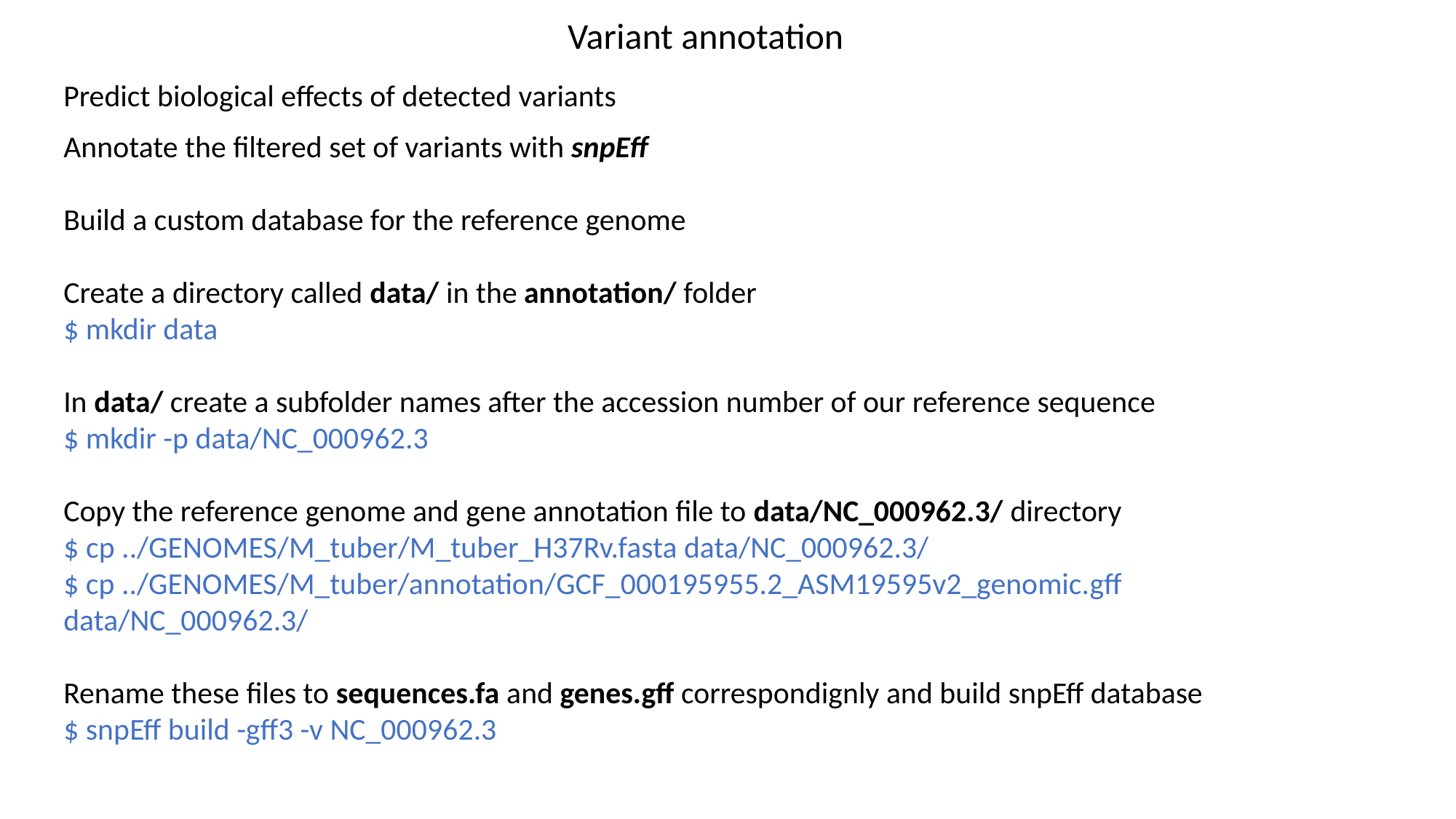

Variant annotation
Predict biological effects of detected variants

Annotate the filtered set of variants with snpEff

Build a custom database for the reference genome

Create a directory called data/ in the annotation/ folder
$ mkdir data

In data/ create a subfolder names after the accession number of our reference sequence
$ mkdir -p data/NC_000962.3

Copy the reference genome and gene annotation file to data/NC_000962.3/ directory
$ cp ../GENOMES/M_tuber/M_tuber_H37Rv.fasta data/NC_000962.3/
$ cp ../GENOMES/M_tuber/annotation/GCF_000195955.2_ASM19595v2_genomic.gff data/NC_000962.3/

Rename these files to sequences.fa and genes.gff correspondignly and build snpEff database
$ snpEff build -gff3 -v NC_000962.3